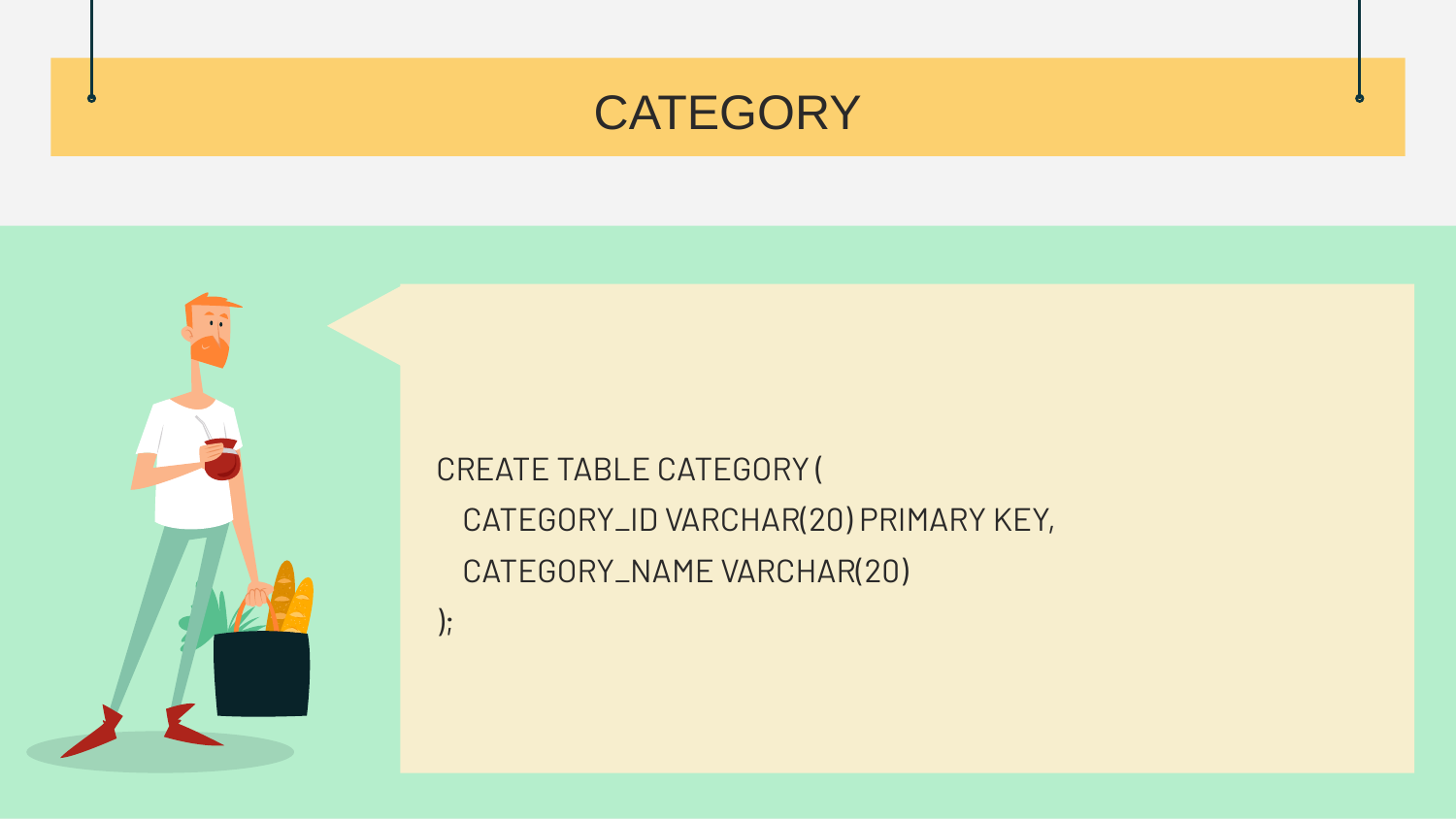

# CATEGORY

CREATE TABLE CATEGORY (
    CATEGORY_ID VARCHAR(20) PRIMARY KEY,
    CATEGORY_NAME VARCHAR(20)
);